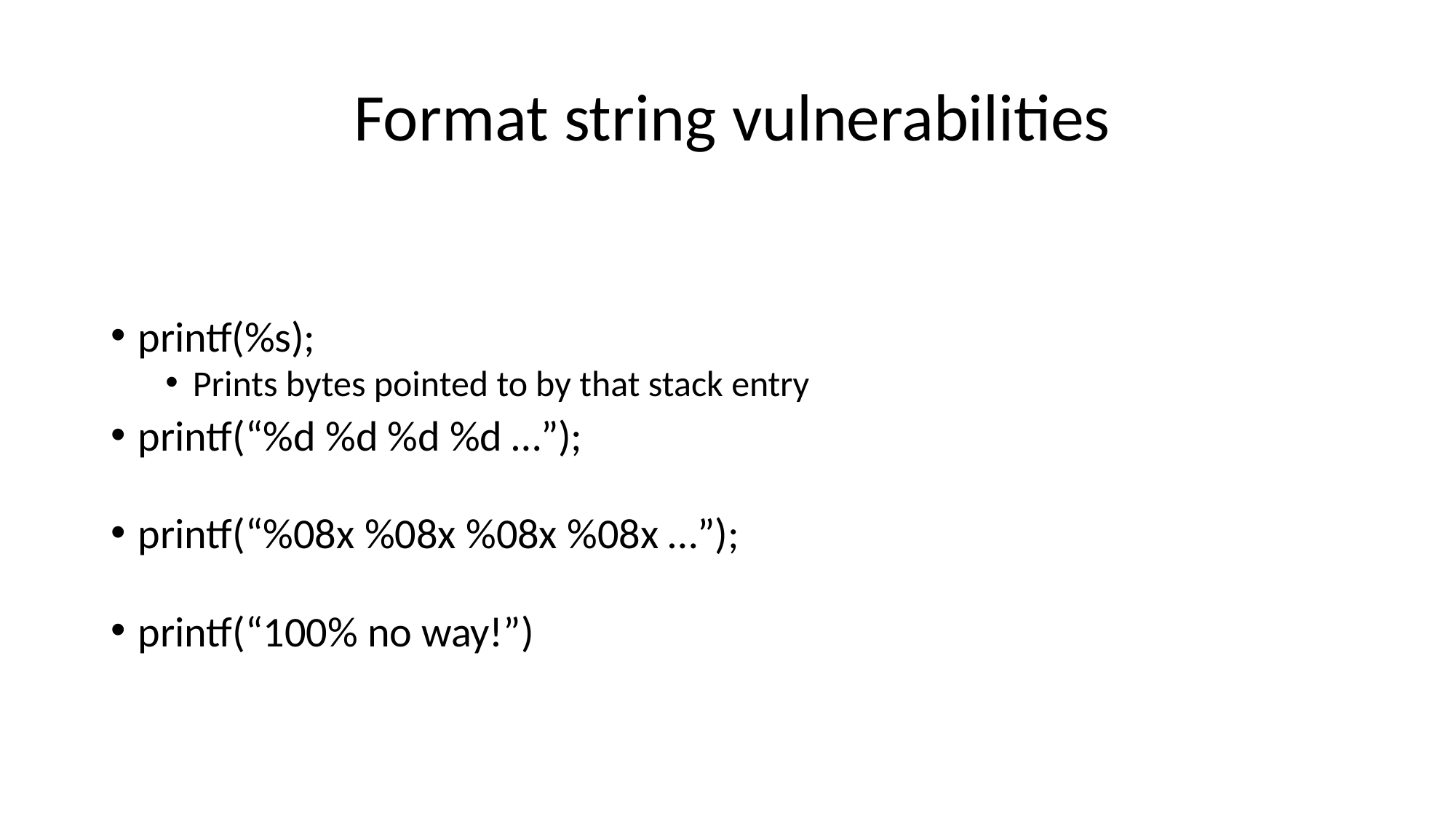

# Format string vulnerabilities
• printf(“100 % dude!”);
• Prints stack entry 4 byes above saved %eip

printf(%s);
Prints bytes pointed to by that stack entry
printf(“%d %d %d %d …”);

printf(“%08x %08x %08x %08x …”);

printf(“100% no way!”)

• Prints a series of stack entries as integers
• Same, but nicely formatted hex

• WRITES the number 3 to address pointed to by stack entry